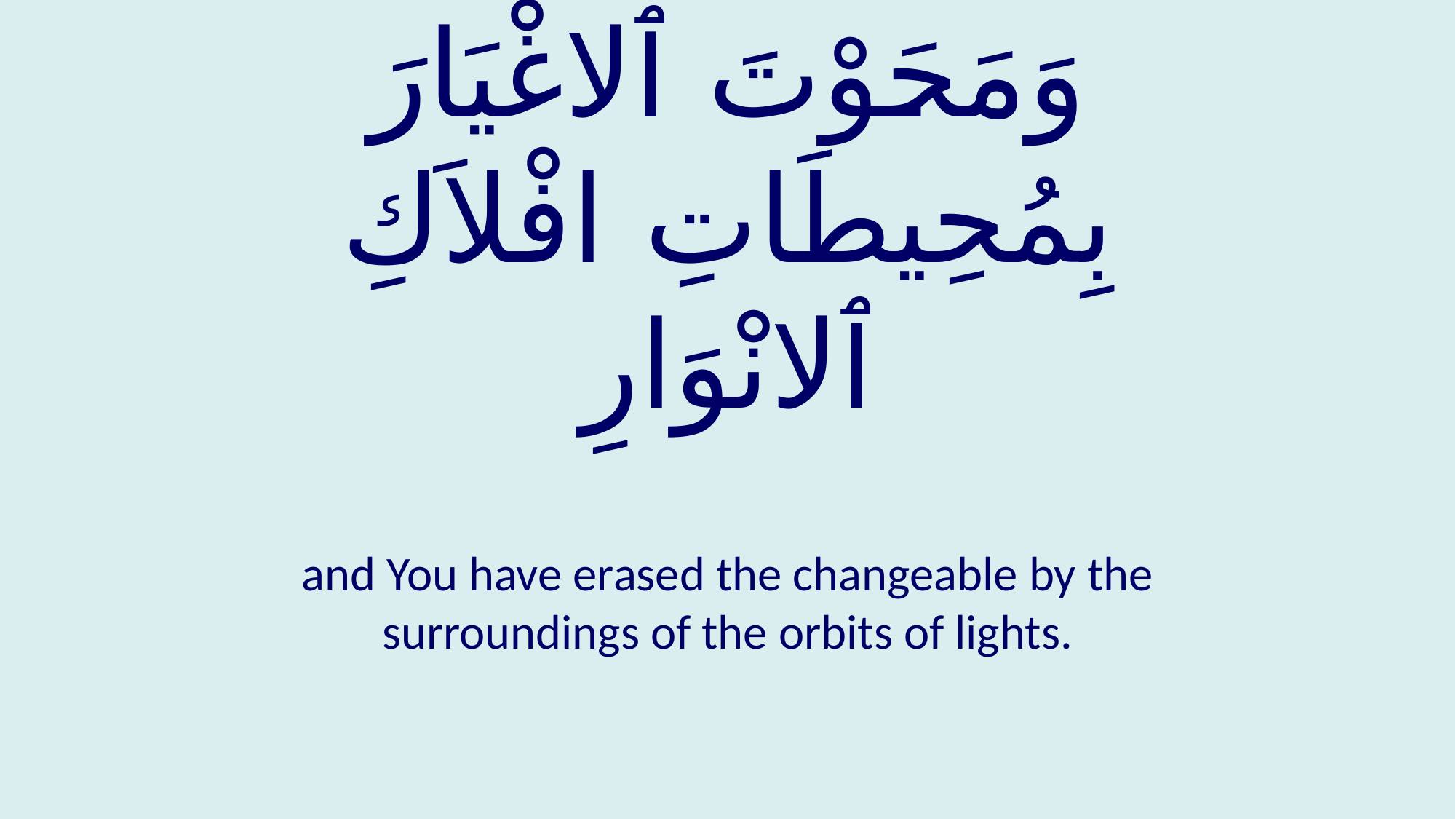

# وَمَحَوْتَ ٱلاغْيَارَ بِمُحِيطَاتِ افْلاَكِ ٱلانْوَارِ
and You have erased the changeable by the surroundings of the orbits of lights.